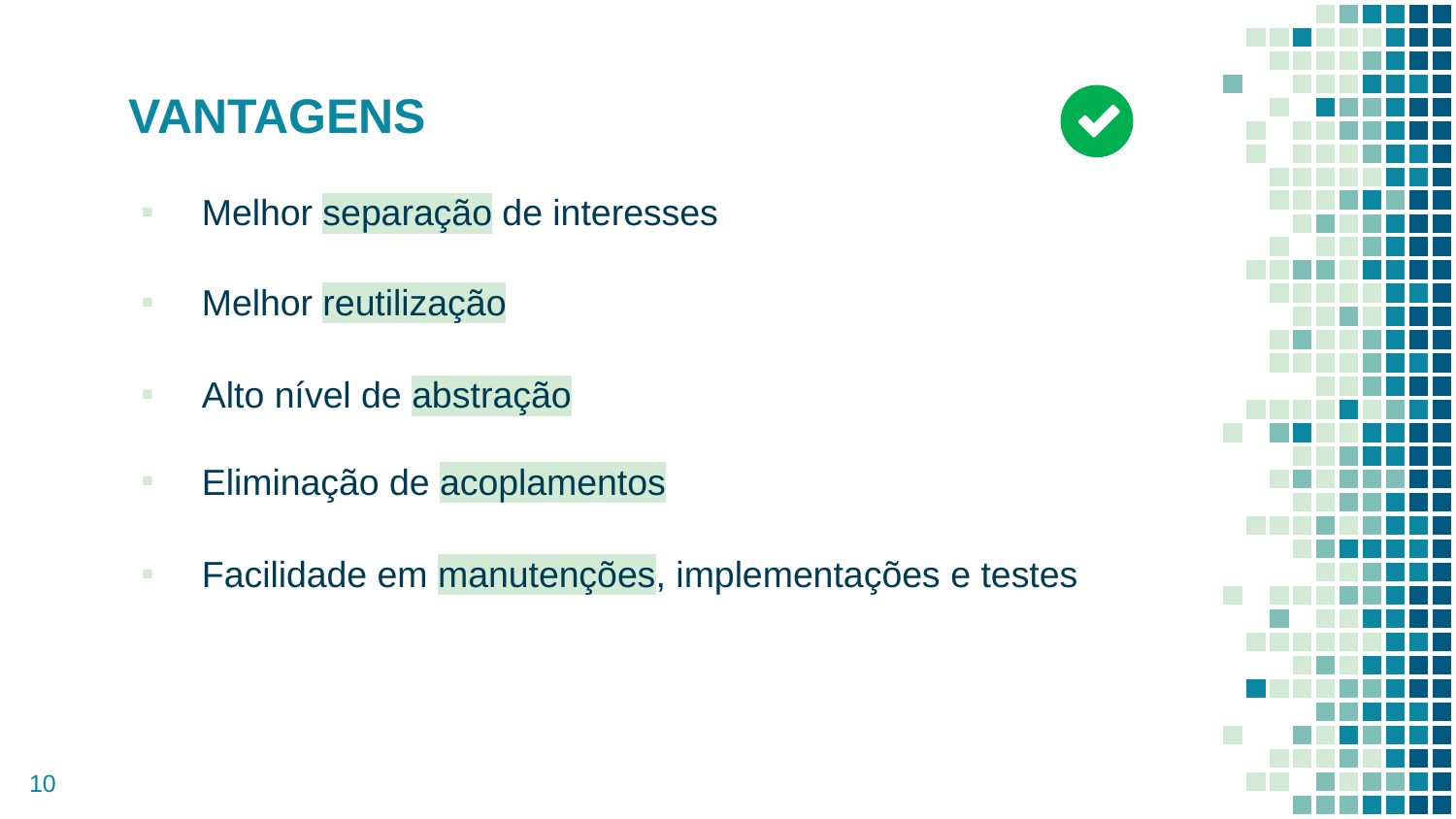

VANTAGENS

Melhor separação de interesses
Melhor reutilização
Alto nível de abstração
Eliminação de acoplamentos
Facilidade em manutenções, implementações e testes
10